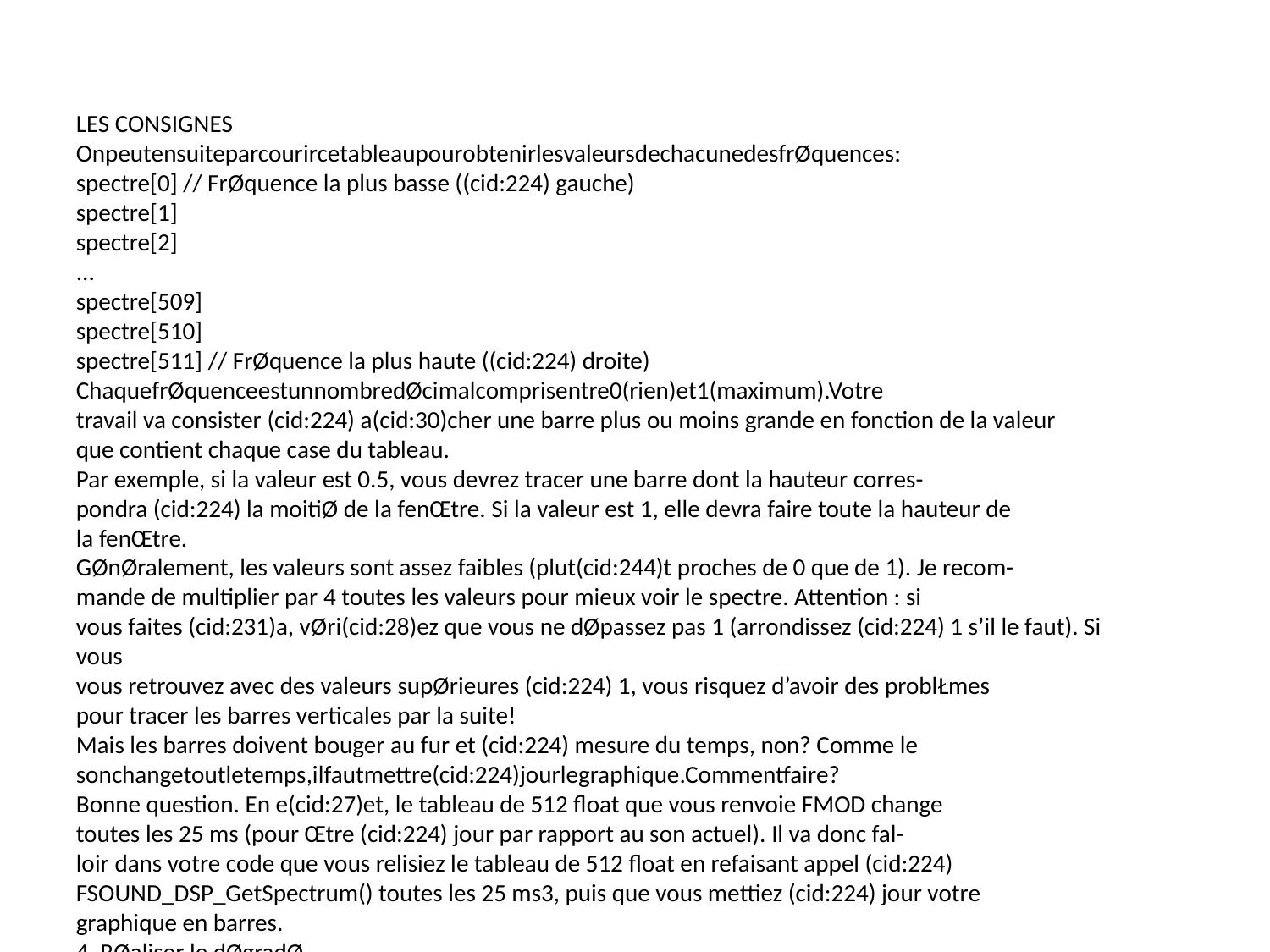

LES CONSIGNES
OnpeutensuiteparcourircetableaupourobtenirlesvaleursdechacunedesfrØquences:
spectre[0] // FrØquence la plus basse ((cid:224) gauche)
spectre[1]
spectre[2]
...
spectre[509]
spectre[510]
spectre[511] // FrØquence la plus haute ((cid:224) droite)
ChaquefrØquenceestunnombredØcimalcomprisentre0(rien)et1(maximum).Votre
travail va consister (cid:224) a(cid:30)cher une barre plus ou moins grande en fonction de la valeur
que contient chaque case du tableau.
Par exemple, si la valeur est 0.5, vous devrez tracer une barre dont la hauteur corres-
pondra (cid:224) la moitiØ de la fenŒtre. Si la valeur est 1, elle devra faire toute la hauteur de
la fenŒtre.
GØnØralement, les valeurs sont assez faibles (plut(cid:244)t proches de 0 que de 1). Je recom-
mande de multiplier par 4 toutes les valeurs pour mieux voir le spectre. Attention : si
vous faites (cid:231)a, vØri(cid:28)ez que vous ne dØpassez pas 1 (arrondissez (cid:224) 1 s’il le faut). Si vous
vous retrouvez avec des valeurs supØrieures (cid:224) 1, vous risquez d’avoir des problŁmes
pour tracer les barres verticales par la suite!
Mais les barres doivent bouger au fur et (cid:224) mesure du temps, non? Comme le
sonchangetoutletemps,ilfautmettre(cid:224)jourlegraphique.Commentfaire?
Bonne question. En e(cid:27)et, le tableau de 512 float que vous renvoie FMOD change
toutes les 25 ms (pour Œtre (cid:224) jour par rapport au son actuel). Il va donc fal-
loir dans votre code que vous relisiez le tableau de 512 float en refaisant appel (cid:224)
FSOUND_DSP_GetSpectrum() toutes les 25 ms3, puis que vous mettiez (cid:224) jour votre
graphique en barres.
4. RØaliser le dØgradØ
Dans un premier temps, vous pouvez rØaliser des barres de couleur unie. Vous pourrez
donccrØerdessurfaces.Ildevrayenavoir512:unepourchaquebarre.Chaquesurface
fera donc 1 pixel de large et la hauteur des surfaces variera en fonction de l’intensitØ
de chaque frØquence.
Toutefois, je vous propose ensuite d’e(cid:27)ectuer une amØlioration : la barre doit fondre
vers le rouge lorsque le son devient de plus en plus intense. En clair, la barre doit Œtre
verte en bas et rouge en haut.
3. RelisezlechapitresurlagestiondutempsenSDLpourvousrappelercommentfaire.Vousavez
lechoixentreunesolution(cid:224)basedeGetTicksou(cid:224)basedecallbacks.Faitescequivouspara(cid:238)tleplus
facile.
467